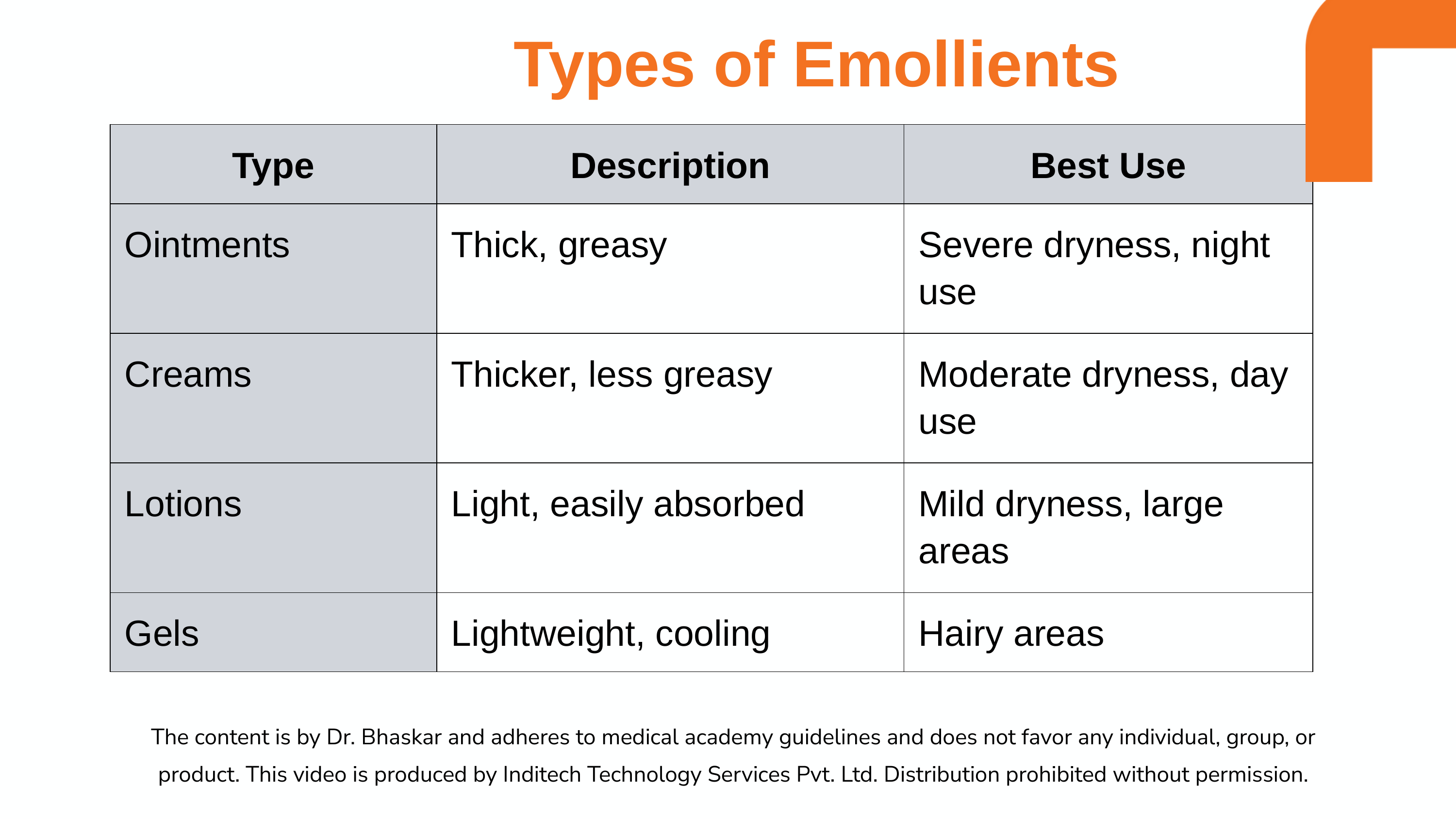

Types of Emollients

| Type | Description | Best Use |
| --- | --- | --- |
| Ointments | Thick, greasy | Severe dryness, night use |
| Creams | Thicker, less greasy | Moderate dryness, day use |
| Lotions | Light, easily absorbed | Mild dryness, large areas |
| Gels | Lightweight, cooling | Hairy areas |

The content is by Dr. Bhaskar and adheres to medical academy guidelines and does not favor any individual, group, or product. This video is produced by Inditech Technology Services Pvt. Ltd. Distribution prohibited without permission.